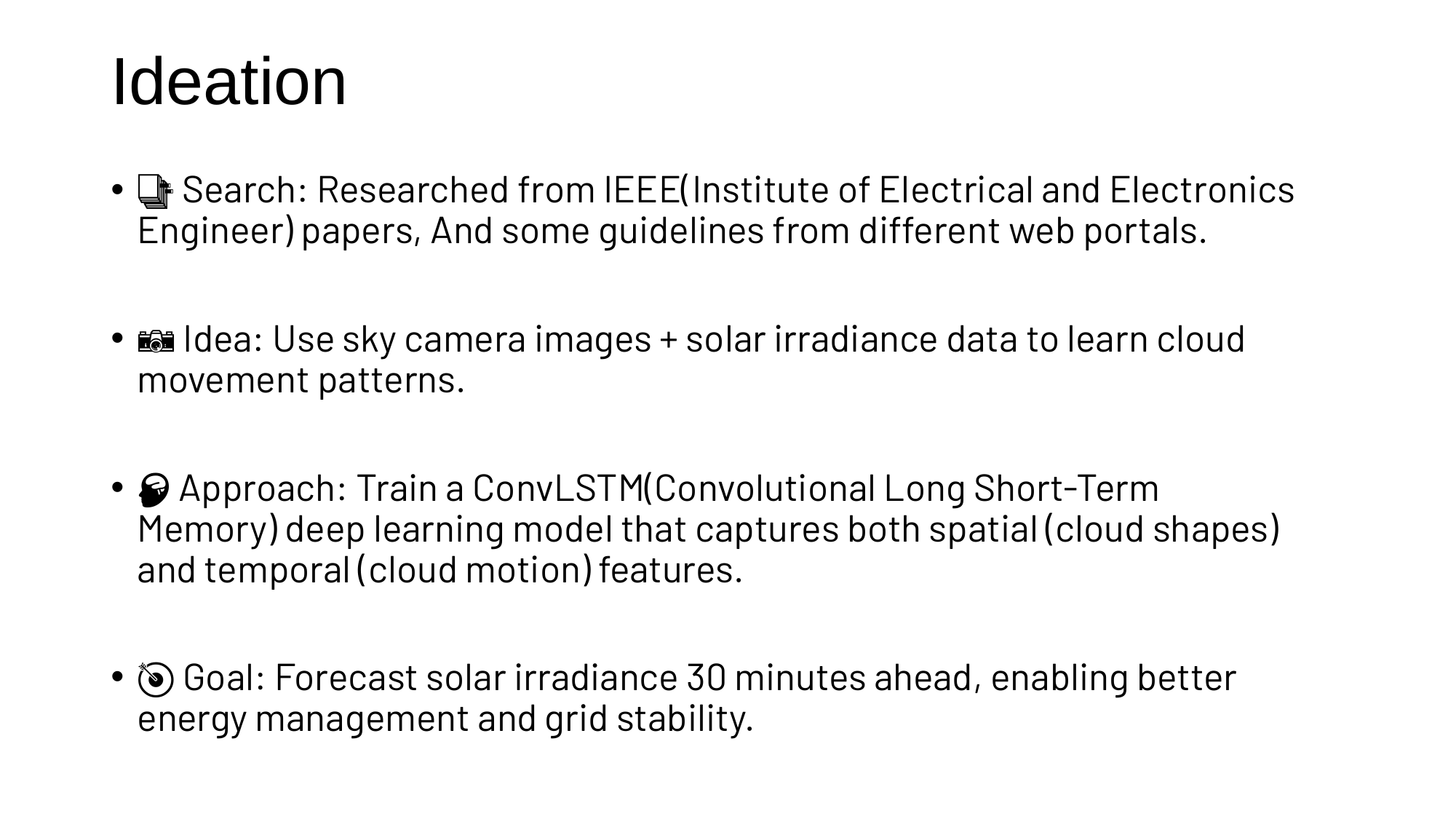

# Ideation
📑 Search: Researched from IEEE(Institute of Electrical and Electronics Engineer) papers, And some guidelines from different web portals.

📷 Idea: Use sky camera images + solar irradiance data to learn cloud movement patterns.

🧠 Approach: Train a ConvLSTM(Convolutional Long Short-Term Memory) deep learning model that captures both spatial (cloud shapes) and temporal (cloud motion) features.

🎯 Goal: Forecast solar irradiance 30 minutes ahead, enabling better energy management and grid stability.